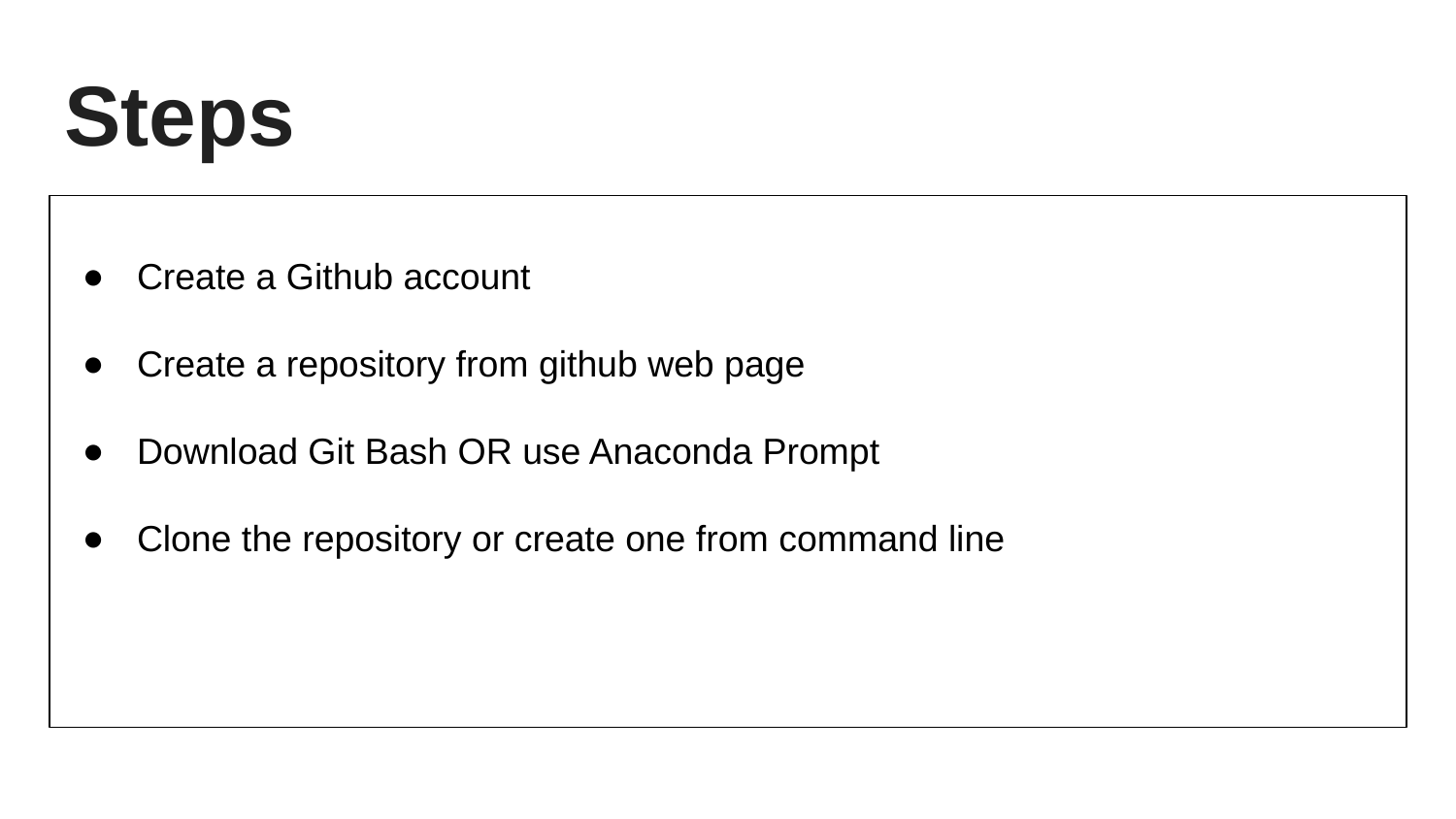

# Steps
Create a Github account
Create a repository from github web page
Download Git Bash OR use Anaconda Prompt
Clone the repository or create one from command line